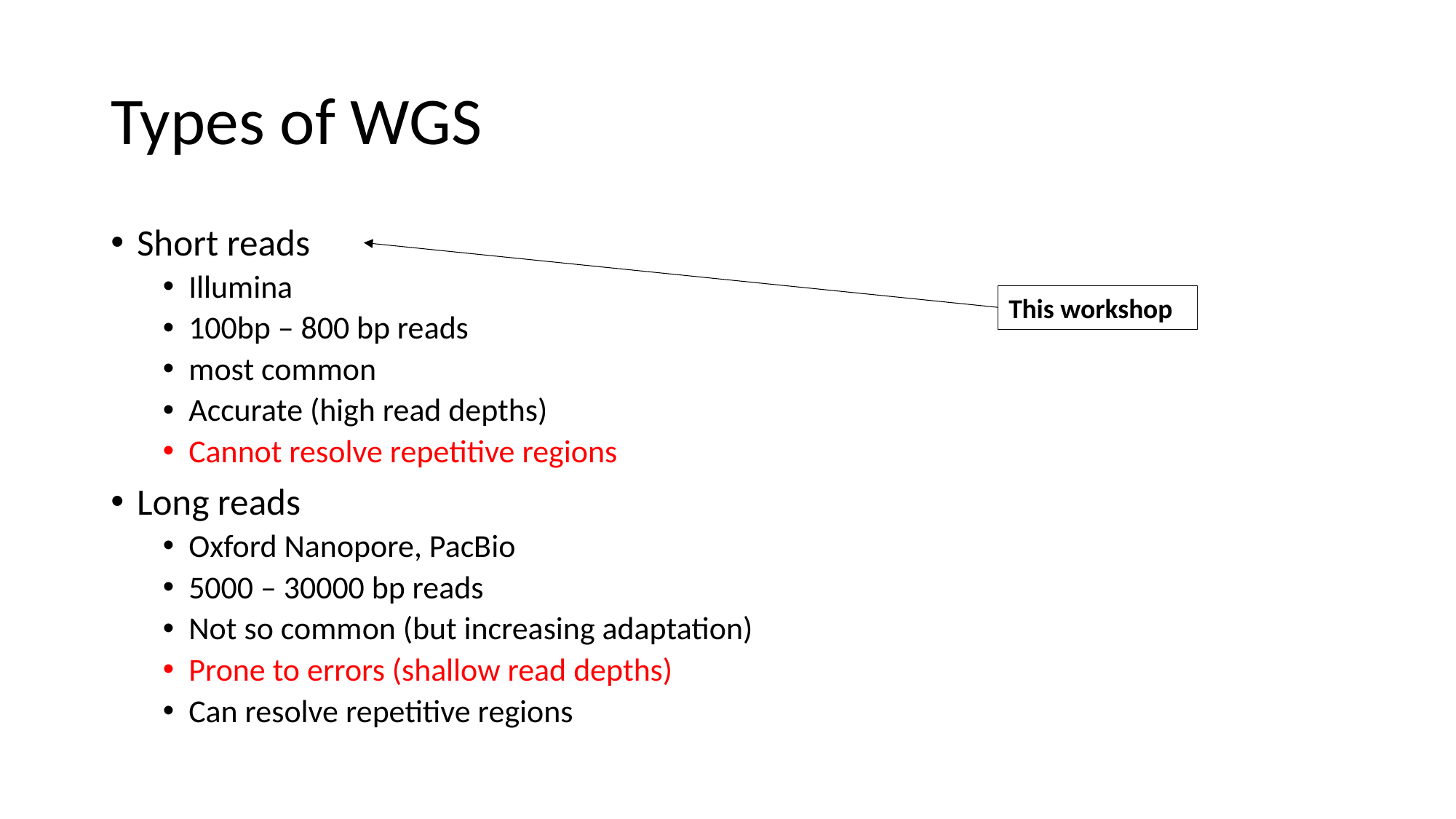

# Types of WGS
Short reads
Illumina
100bp – 800 bp reads
most common
Accurate (high read depths)
Cannot resolve repetitive regions
Long reads
Oxford Nanopore, PacBio
5000 – 30000 bp reads
Not so common (but increasing adaptation)
Prone to errors (shallow read depths)
Can resolve repetitive regions
This workshop